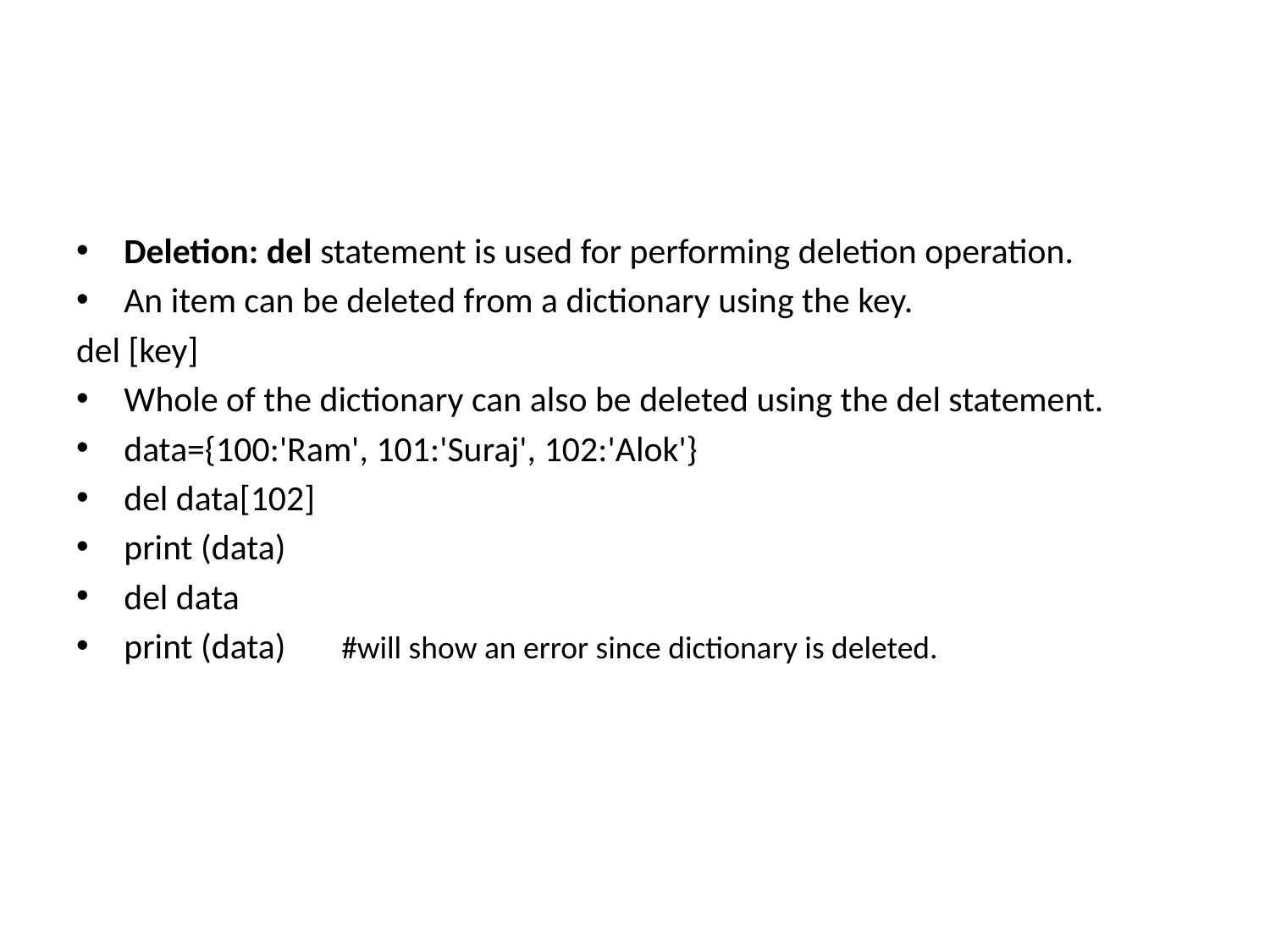

#
Deletion: del statement is used for performing deletion operation.
An item can be deleted from a dictionary using the key.
del [key]
Whole of the dictionary can also be deleted using the del statement.
data={100:'Ram', 101:'Suraj', 102:'Alok'}
del data[102]
print (data)
del data
print (data)       #will show an error since dictionary is deleted.